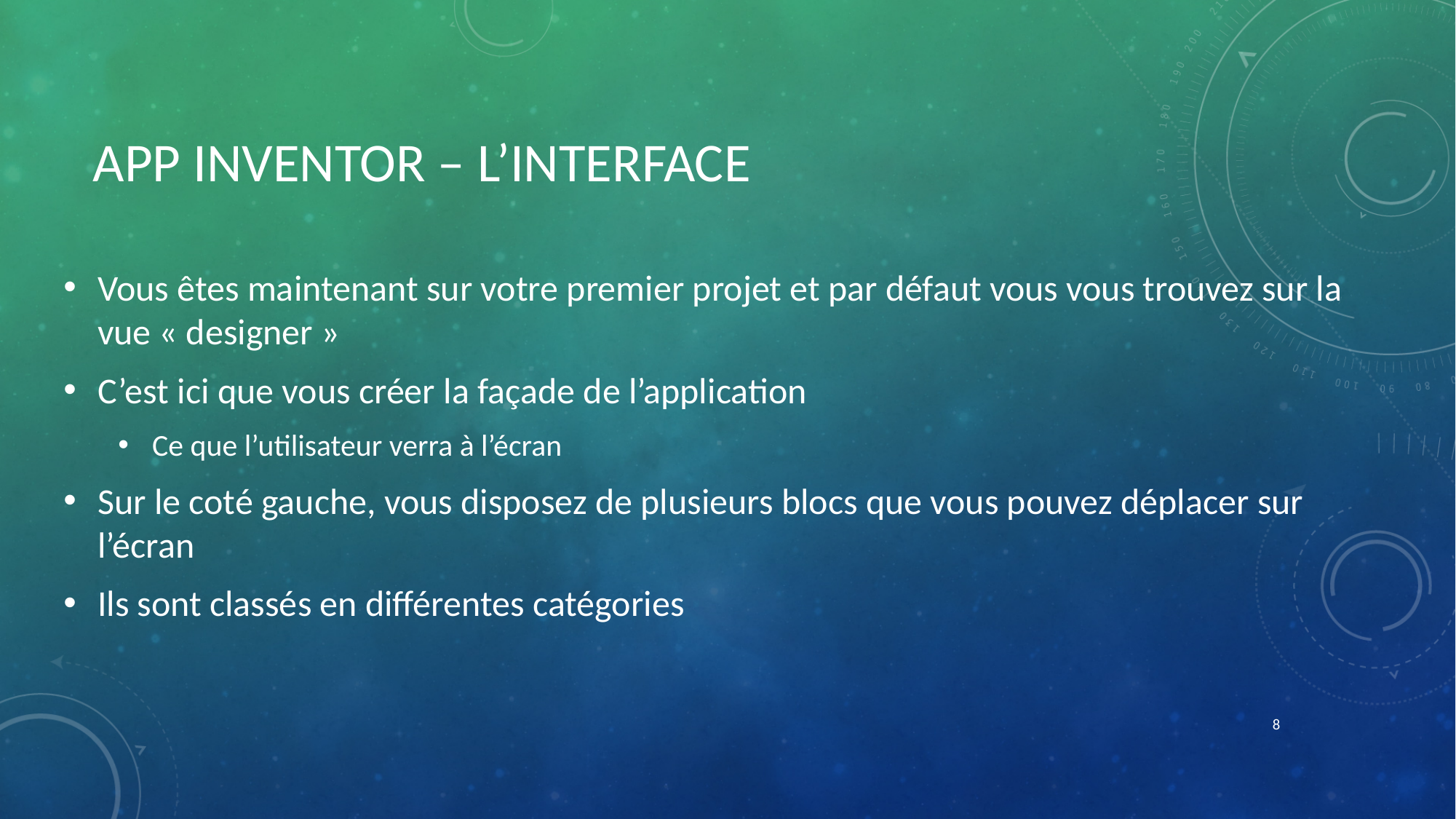

# App Inventor – L’interface
Vous êtes maintenant sur votre premier projet et par défaut vous vous trouvez sur la vue « designer »
C’est ici que vous créer la façade de l’application
Ce que l’utilisateur verra à l’écran
Sur le coté gauche, vous disposez de plusieurs blocs que vous pouvez déplacer sur l’écran
Ils sont classés en différentes catégories

8